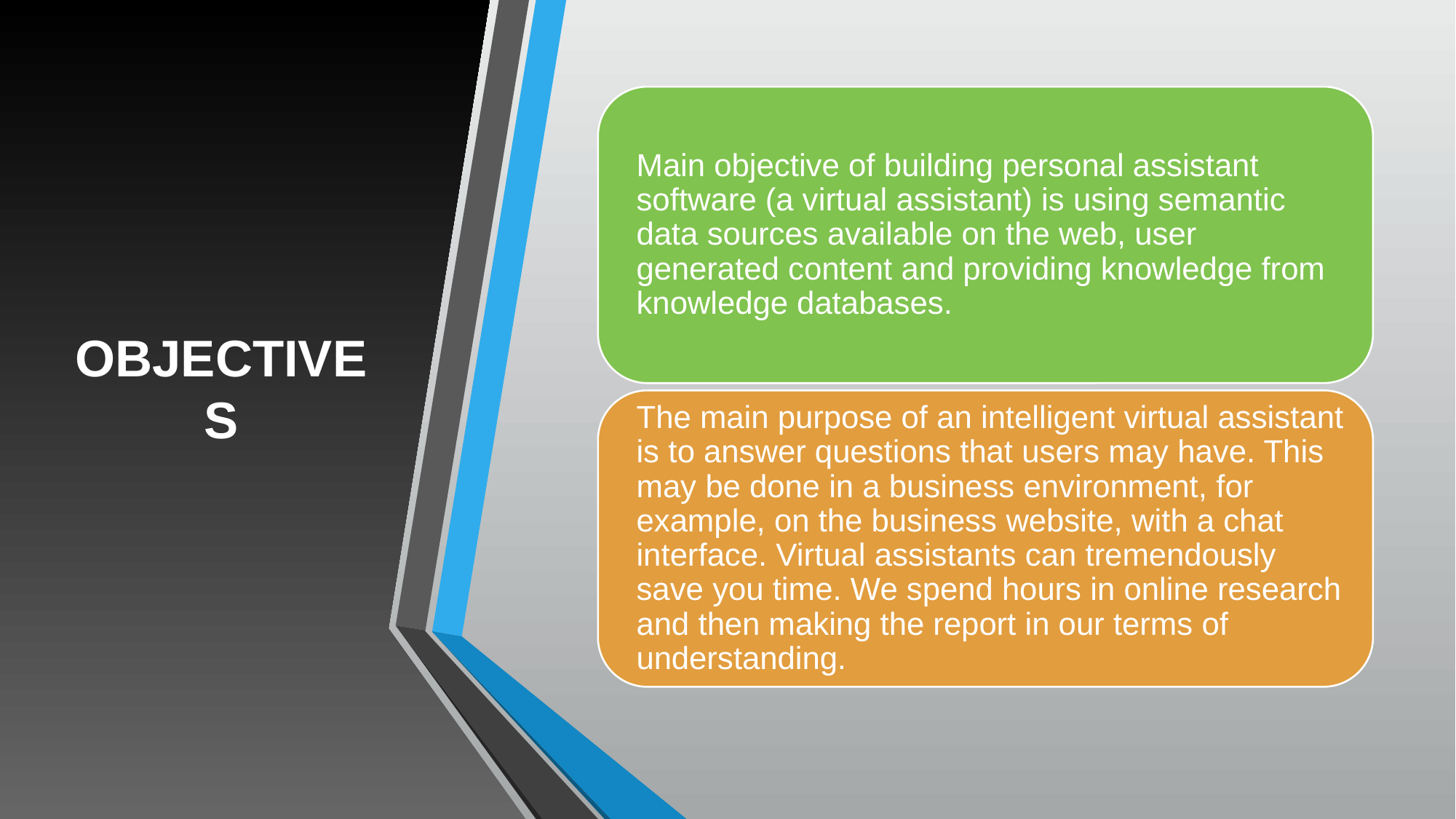

# OBJECTIVES
Main objective of building personal assistant software (a virtual assistant) is using semantic data sources available on the web, user generated content and providing knowledge from knowledge databases.
The main purpose of an intelligent virtual assistant is to answer questions that users may have. This may be done in a business environment, for example, on the business website, with a chat interface. Virtual assistants can tremendously save you time. We spend hours in online research and then making the report in our terms of understanding.